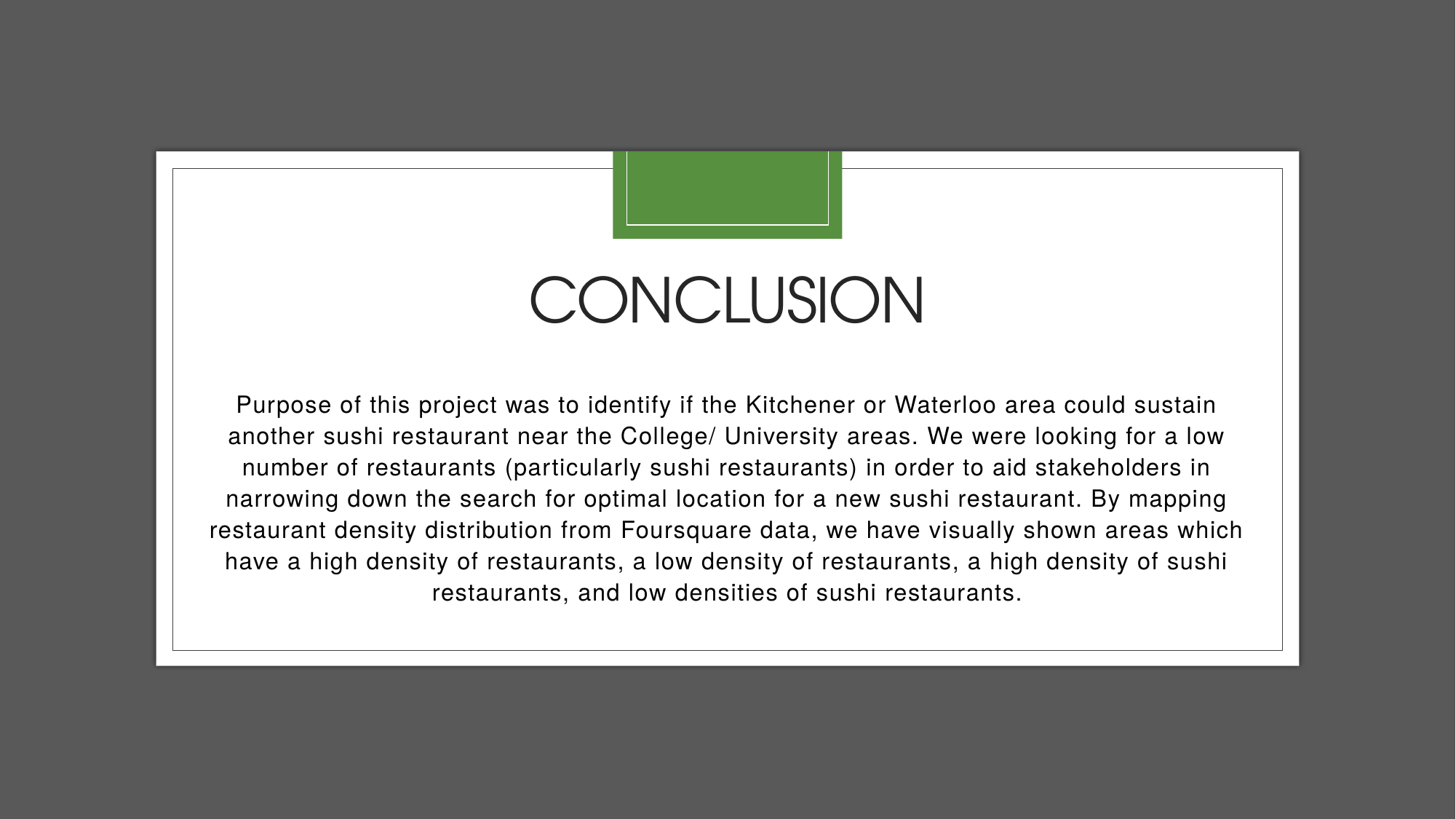

# Conclusion
Purpose of this project was to identify if the Kitchener or Waterloo area could sustain another sushi restaurant near the College/ University areas. We were looking for a low number of restaurants (particularly sushi restaurants) in order to aid stakeholders in narrowing down the search for optimal location for a new sushi restaurant. By mapping restaurant density distribution from Foursquare data, we have visually shown areas which have a high density of restaurants, a low density of restaurants, a high density of sushi restaurants, and low densities of sushi restaurants.